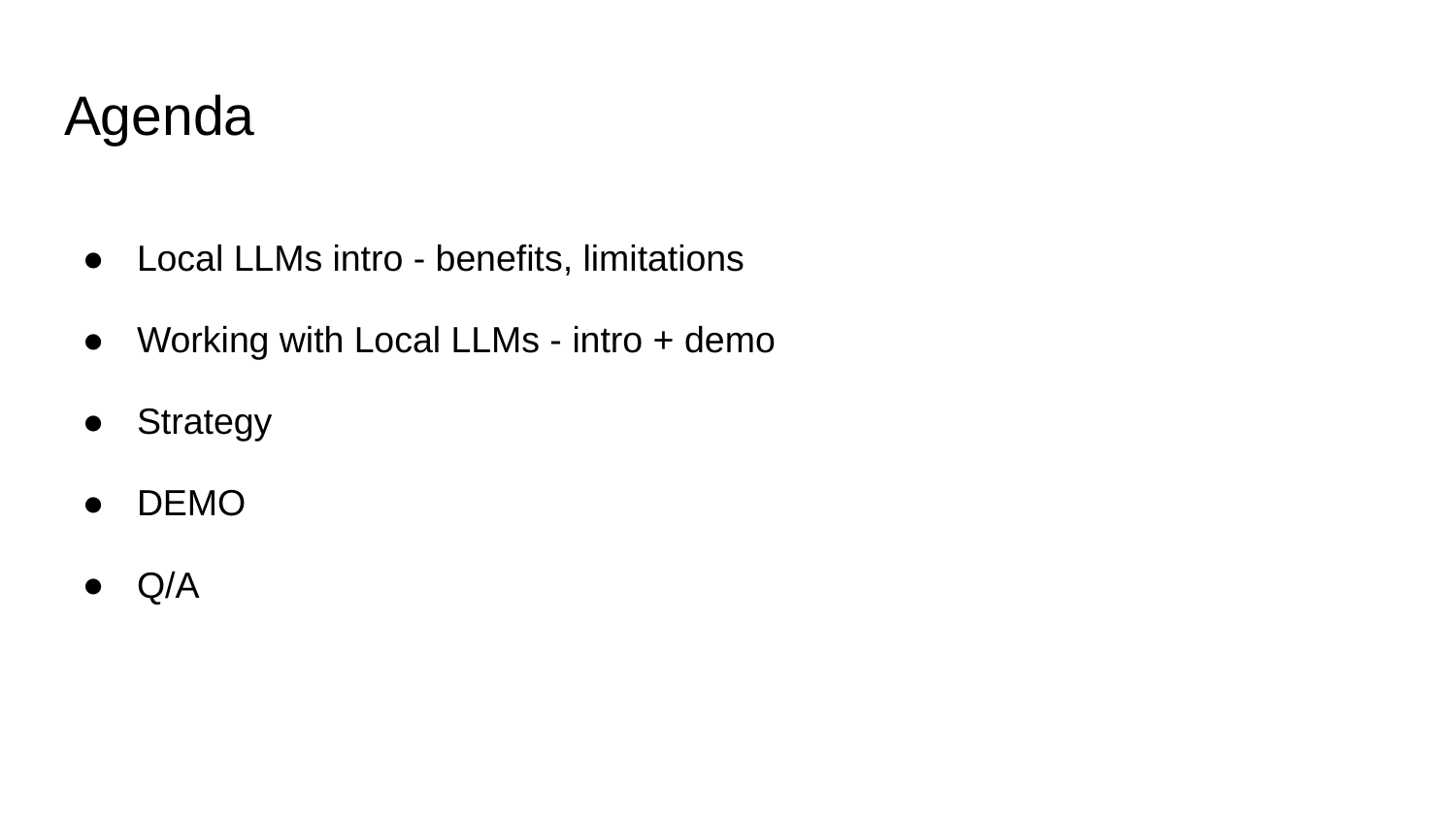

# Agenda
Local LLMs intro - benefits, limitations
Working with Local LLMs - intro + demo
Strategy
DEMO
Q/A